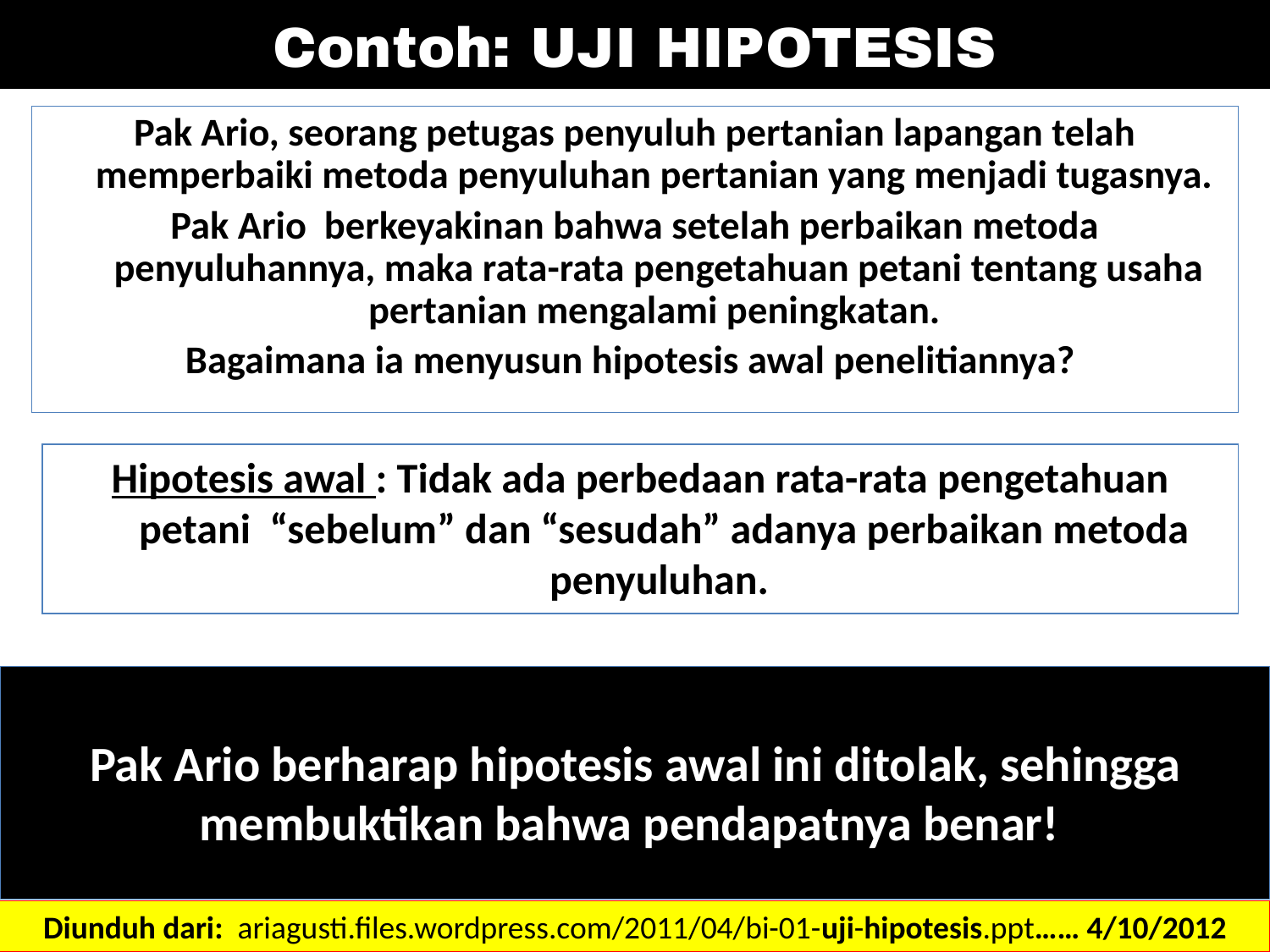

# Contoh: UJI HIPOTESIS
Pak Ario, seorang petugas penyuluh pertanian lapangan telah memperbaiki metoda penyuluhan pertanian yang menjadi tugasnya.
Pak Ario  berkeyakinan bahwa setelah perbaikan metoda penyuluhannya, maka rata-rata pengetahuan petani tentang usaha pertanian mengalami peningkatan.
Bagaimana ia menyusun hipotesis awal penelitiannya?
Hipotesis awal : Tidak ada perbedaan rata-rata pengetahuan petani  “sebelum” dan “sesudah” adanya perbaikan metoda penyuluhan.

Pak Ario berharap hipotesis awal ini ditolak, sehingga membuktikan bahwa pendapatnya benar!

Diunduh dari:  ariagusti.files.wordpress.com/2011/04/bi-01-uji-hipotesis.ppt…… 4/10/2012